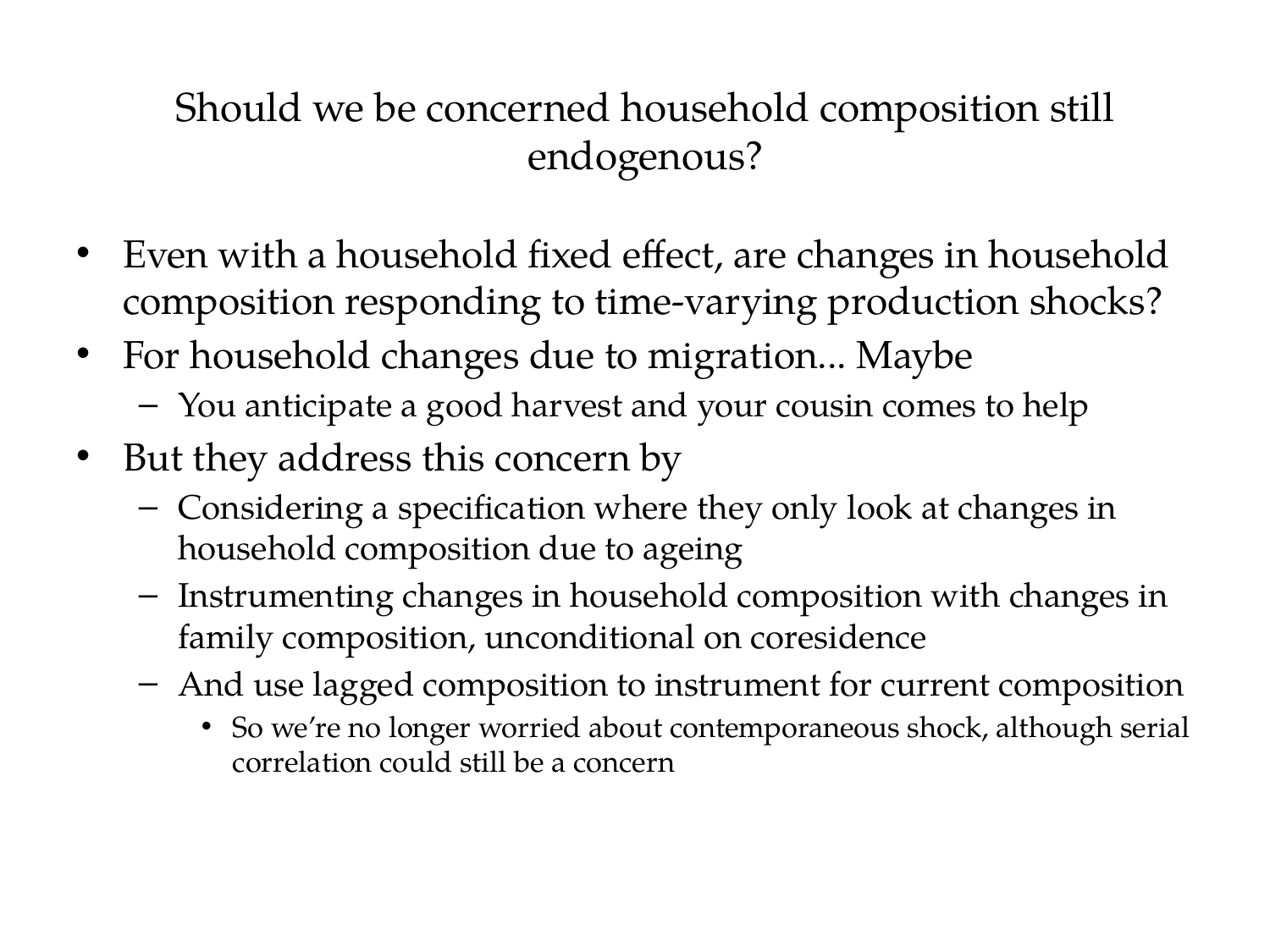

# Should we be concerned household composition still endogenous?
Even with a household fixed effect, are changes in household composition responding to time-varying production shocks?
For household changes due to migration... Maybe
You anticipate a good harvest and your cousin comes to help
But they address this concern by
Considering a specification where they only look at changes in household composition due to ageing
Instrumenting changes in household composition with changes in family composition, unconditional on coresidence
And use lagged composition to instrument for current composition
So we’re no longer worried about contemporaneous shock, although serial correlation could still be a concern